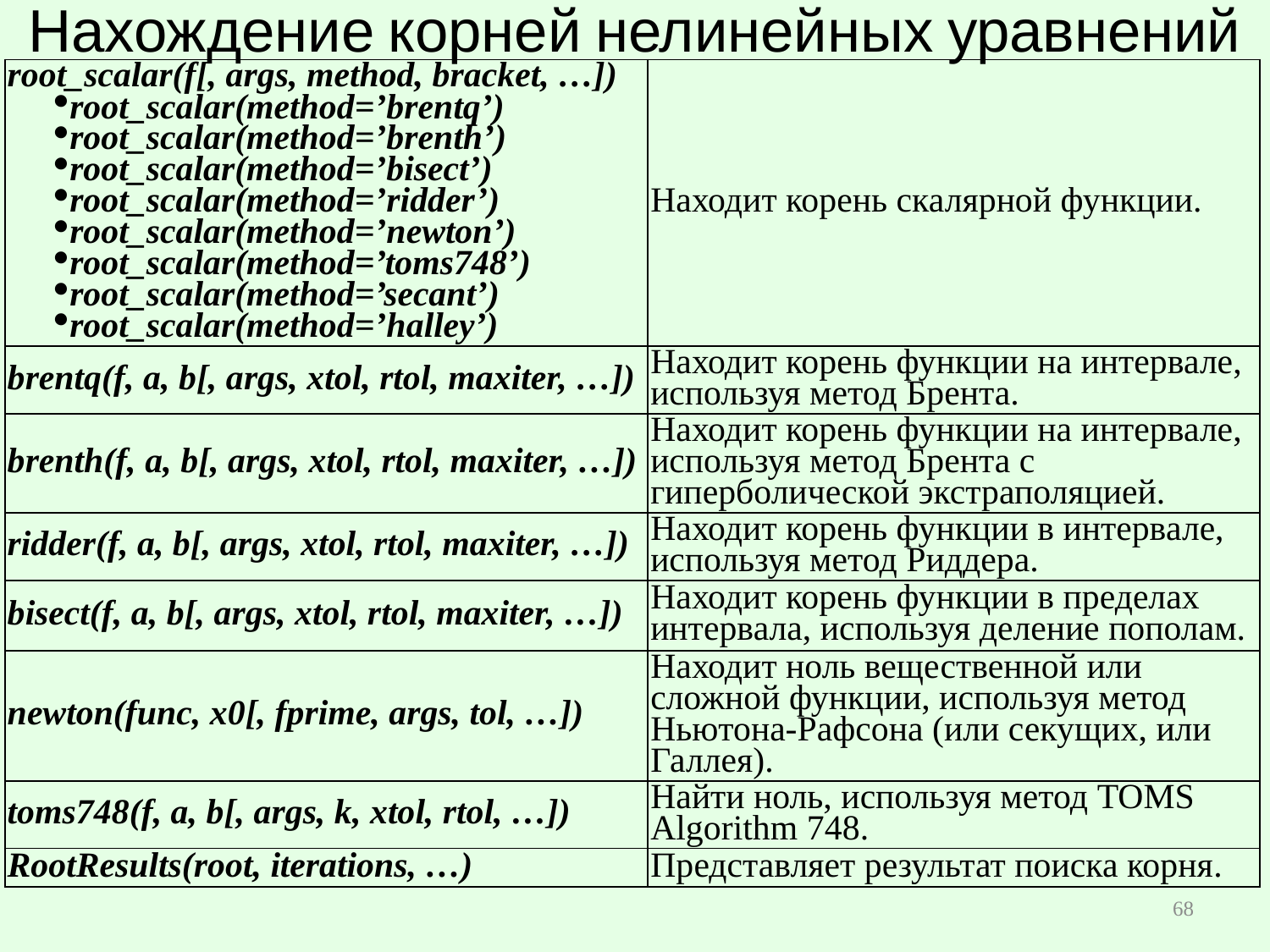

# Нахождение корней нелинейных уравнений
| root\_scalar(f[, args, method, bracket, …]) root\_scalar(method=’brentq’) root\_scalar(method=’brenth’) root\_scalar(method=’bisect’) root\_scalar(method=’ridder’) root\_scalar(method=’newton’) root\_scalar(method=’toms748’) root\_scalar(method=’secant’) root\_scalar(method=’halley’) | Находит корень скалярной функции. |
| --- | --- |
| brentq(f, a, b[, args, xtol, rtol, maxiter, …]) | Находит корень функции на интервале, используя метод Брента. |
| brenth(f, a, b[, args, xtol, rtol, maxiter, …]) | Находит корень функции на интервале, используя метод Брента с гиперболической экстраполяцией. |
| ridder(f, a, b[, args, xtol, rtol, maxiter, …]) | Находит корень функции в интервале, используя метод Риддера. |
| bisect(f, a, b[, args, xtol, rtol, maxiter, …]) | Находит корень функции в пределах интервала, используя деление пополам. |
| newton(func, x0[, fprime, args, tol, …]) | Находит ноль вещественной или сложной функции, используя метод Ньютона-Рафсона (или секущих, или Галлея). |
| toms748(f, a, b[, args, k, xtol, rtol, …]) | Найти ноль, используя метод TOMS Algorithm 748. |
| RootResults(root, iterations, …) | Представляет результат поиска корня. |
68